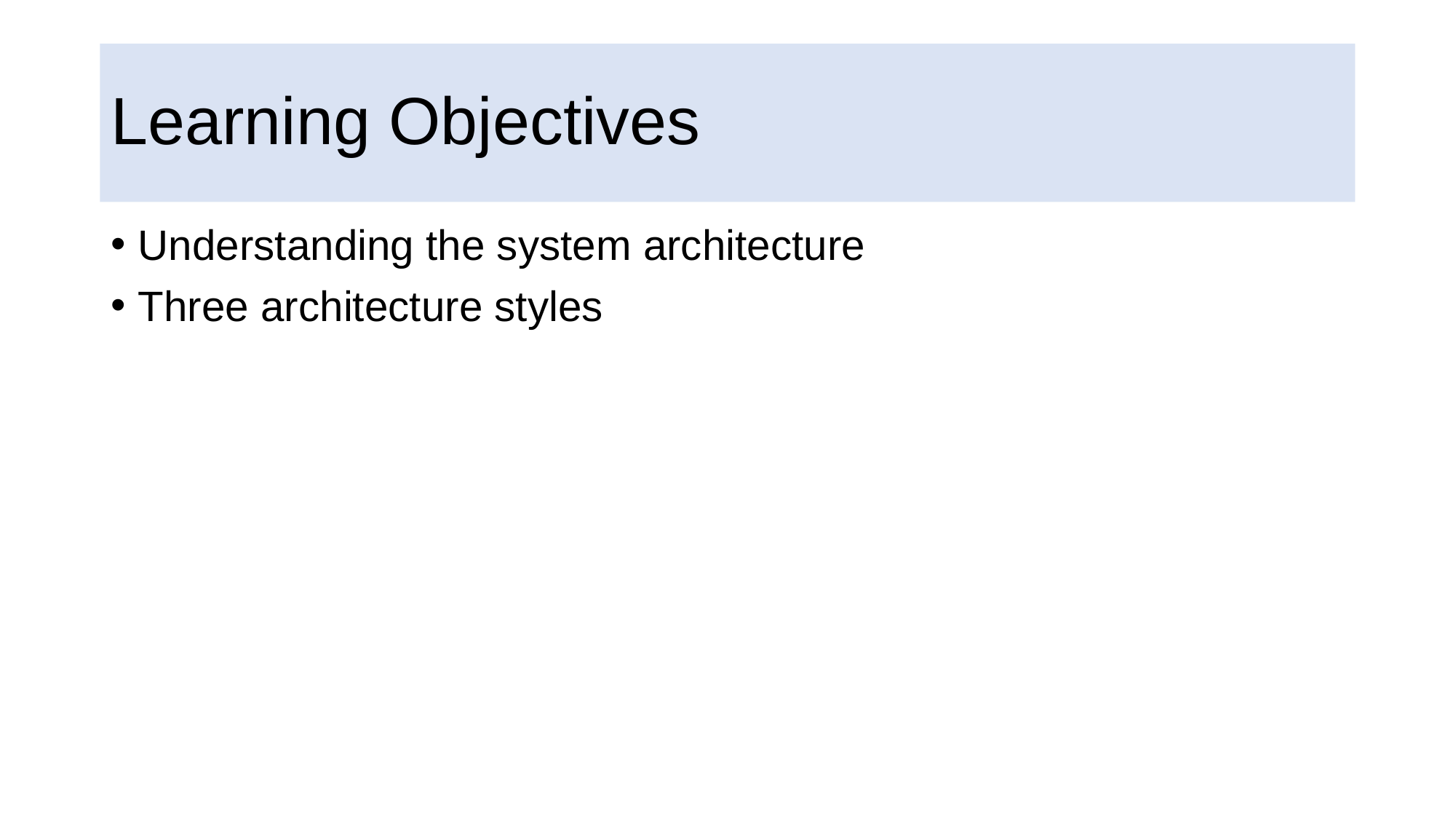

# Learning Objectives
Understanding the system architecture
Three architecture styles